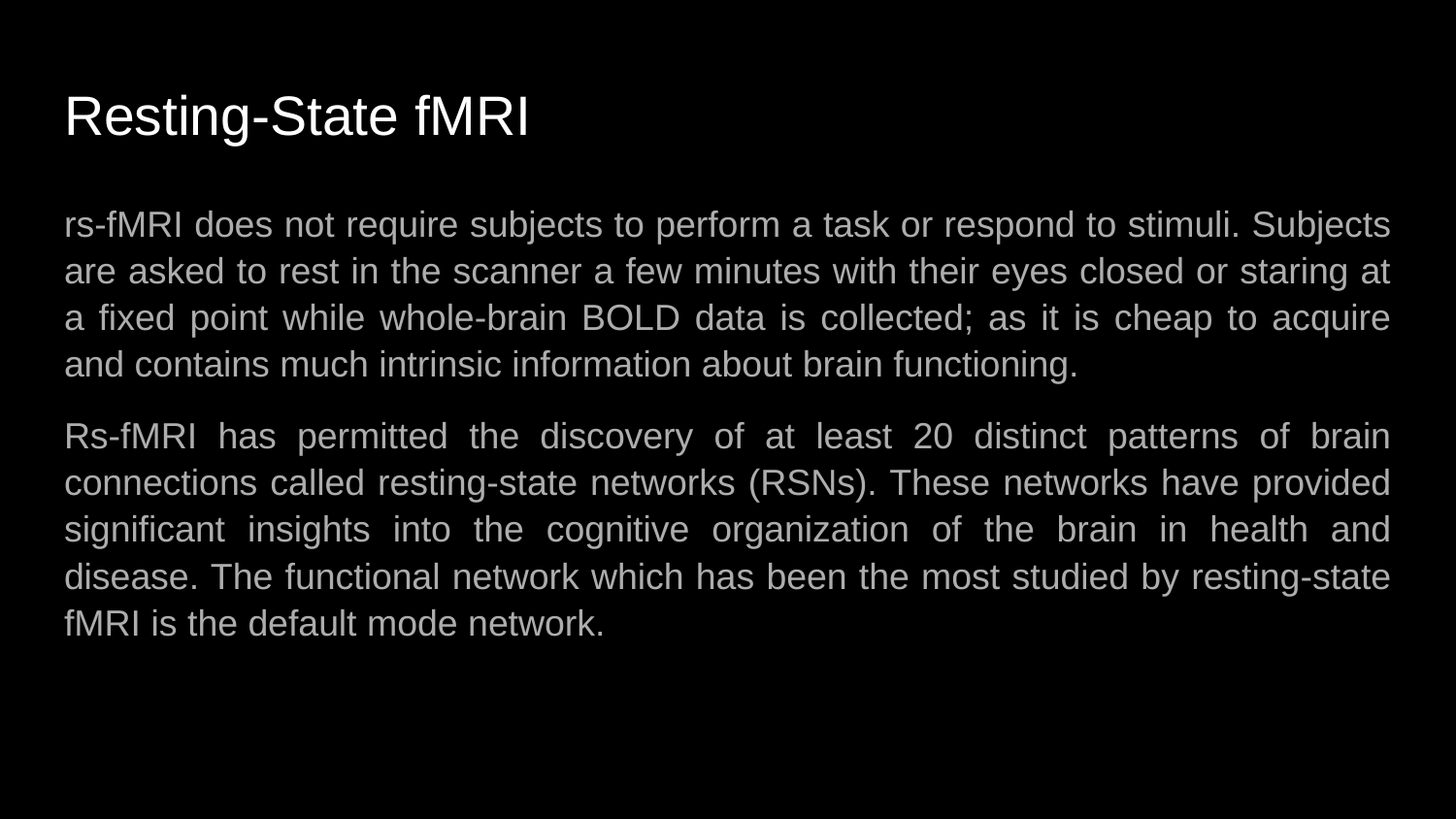

# Resting-State fMRI
rs-fMRI does not require subjects to perform a task or respond to stimuli. Subjects are asked to rest in the scanner a few minutes with their eyes closed or staring at a fixed point while whole-brain BOLD data is collected; as it is cheap to acquire and contains much intrinsic information about brain functioning.
Rs-fMRI has permitted the discovery of at least 20 distinct patterns of brain connections called resting-state networks (RSNs). These networks have provided significant insights into the cognitive organization of the brain in health and disease. The functional network which has been the most studied by resting-state fMRI is the default mode network.